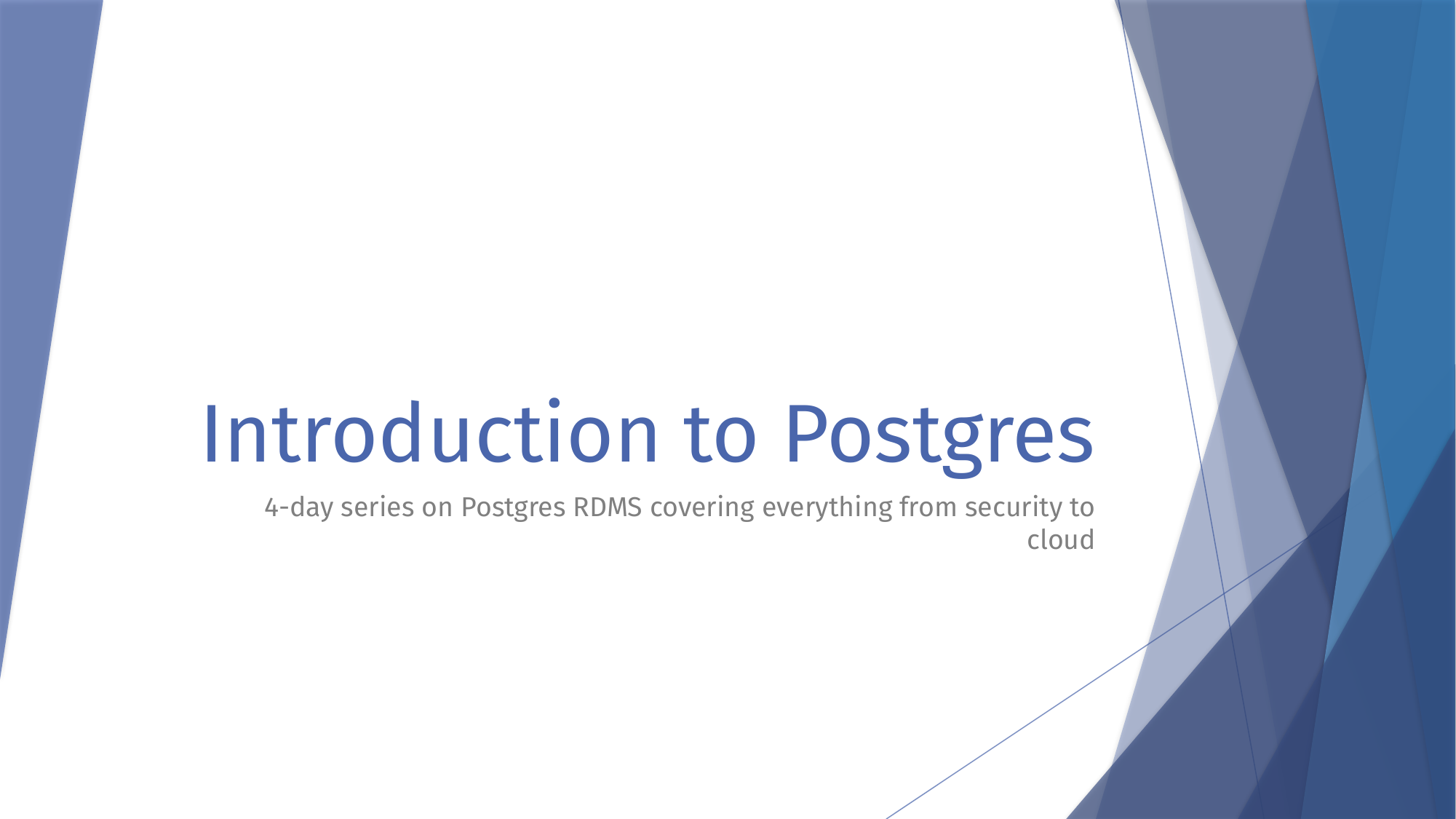

# Introduction to Postgres
4-day series on Postgres RDMS covering everything from security to cloud